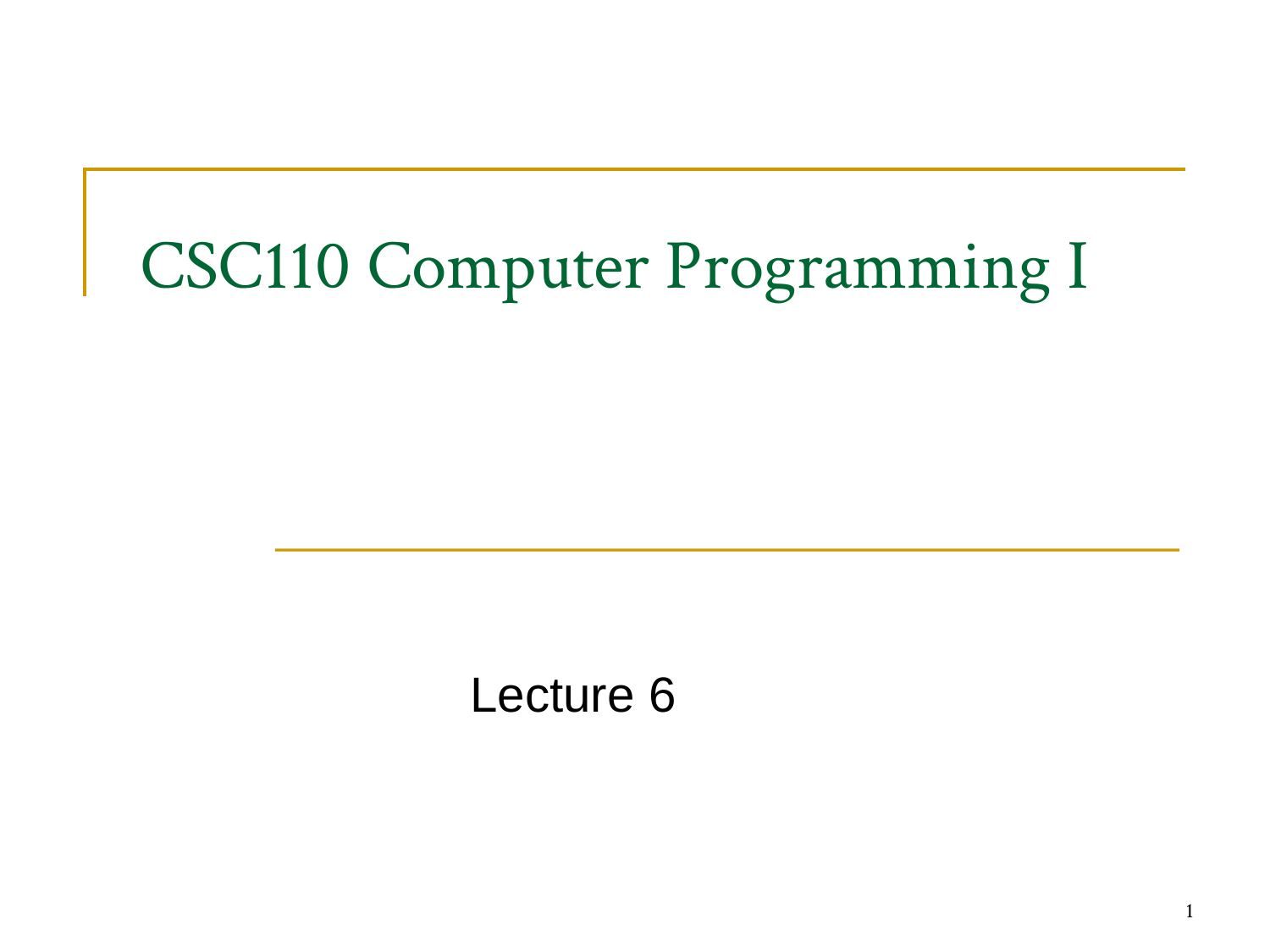

# CSC110 Computer Programming I

Lecture 6

1